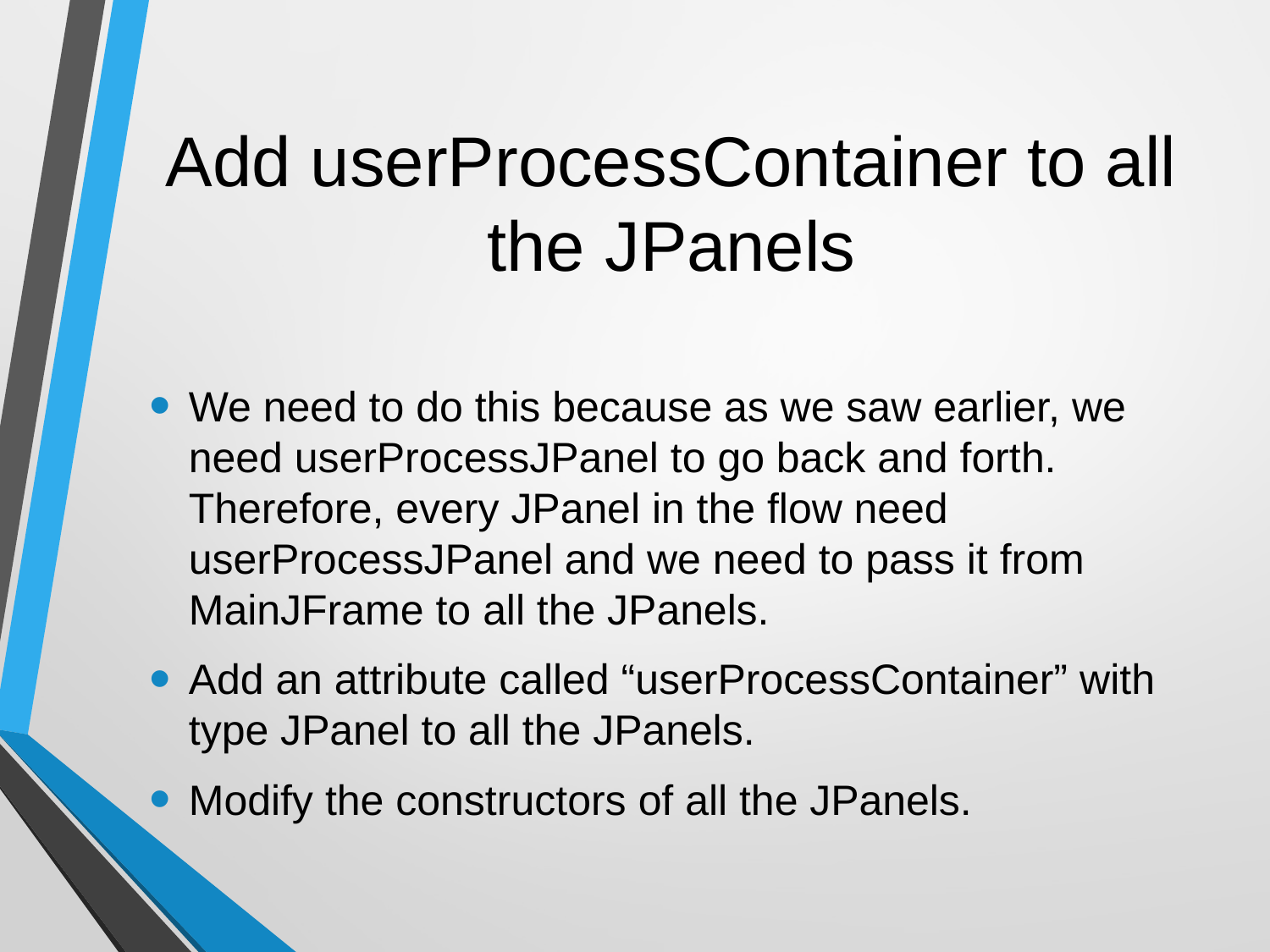

# Add userProcessContainer to all the JPanels
We need to do this because as we saw earlier, we need userProcessJPanel to go back and forth. Therefore, every JPanel in the flow need userProcessJPanel and we need to pass it from MainJFrame to all the JPanels.
Add an attribute called “userProcessContainer” with type JPanel to all the JPanels.
Modify the constructors of all the JPanels.